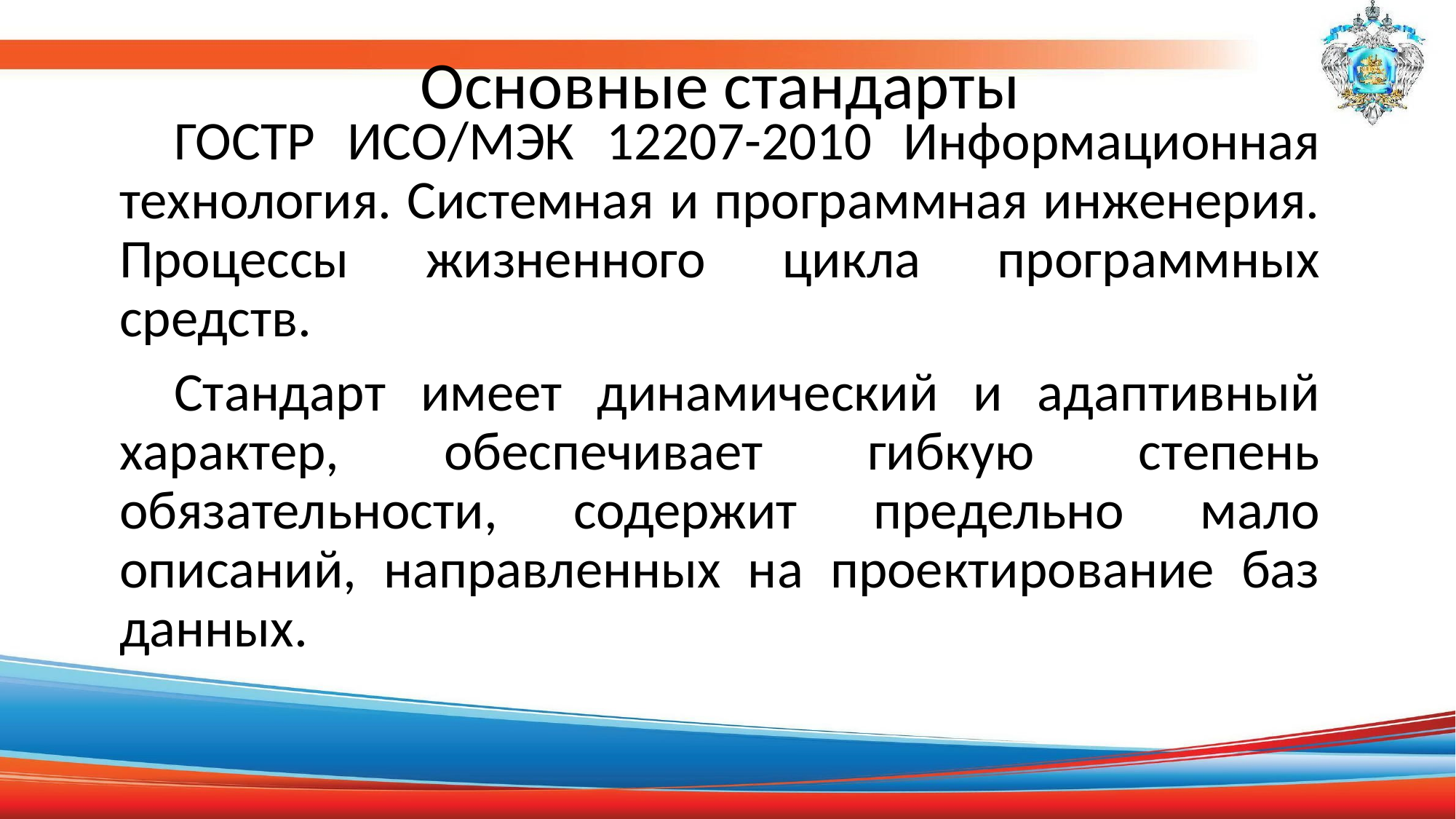

# Основные стандарты
ГОСТР ИСО/МЭК 12207-2010 Информационная технология. Системная и программная инженерия. Процессы жизненного цикла программных средств.
Стандарт имеет динамический и адаптивный характер, обеспечивает гибкую степень обязательности, содержит предельно мало описаний, направленных на проектирование баз данных.